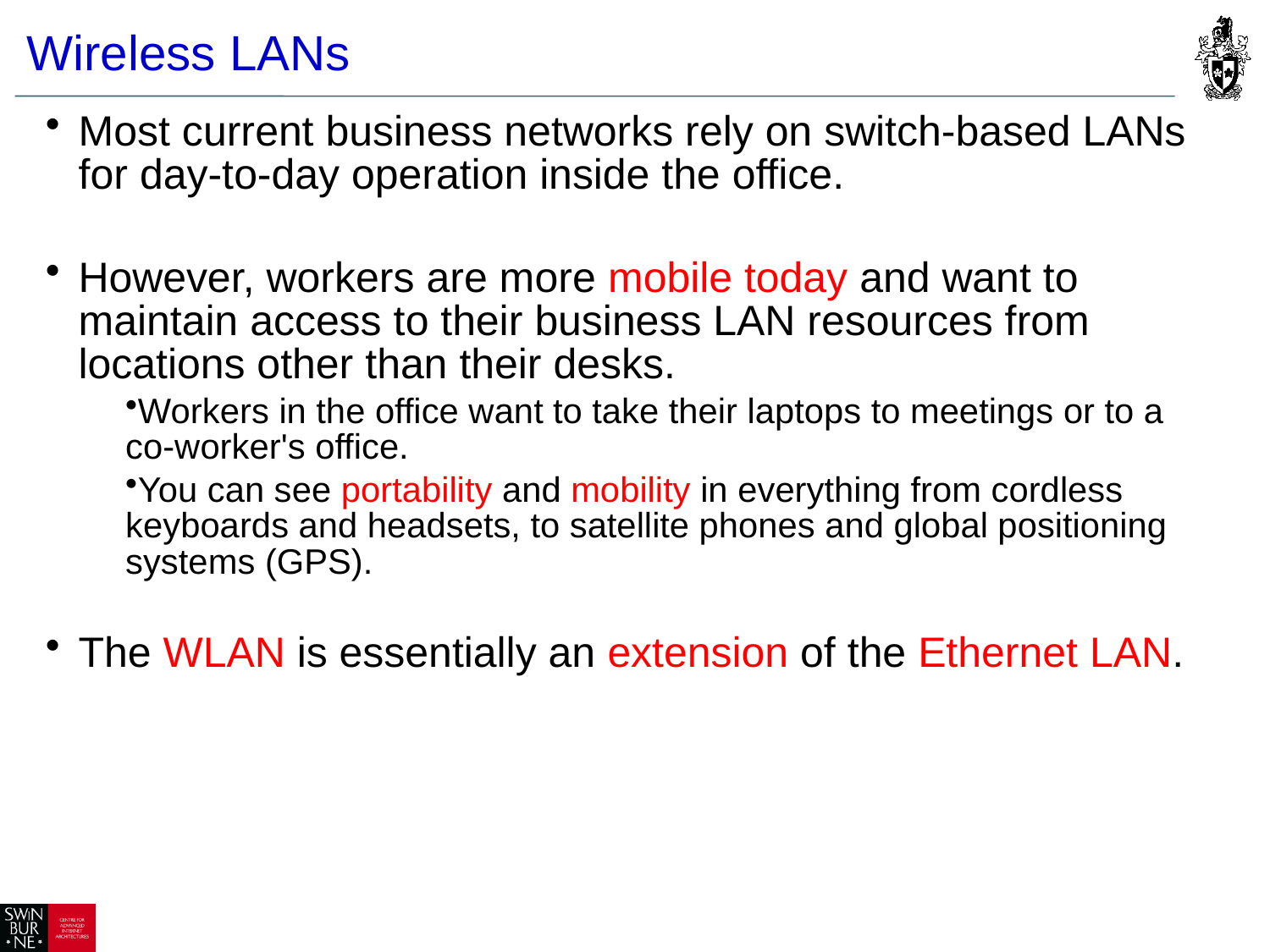

Wireless LANs
Most current business networks rely on switch-based LANs for day-to-day operation inside the office.

However, workers are more mobile today and want to maintain access to their business LAN resources from locations other than their desks.
Workers in the office want to take their laptops to meetings or to a co-worker's office.
You can see portability and mobility in everything from cordless keyboards and headsets, to satellite phones and global positioning systems (GPS).

The WLAN is essentially an extension of the Ethernet LAN.